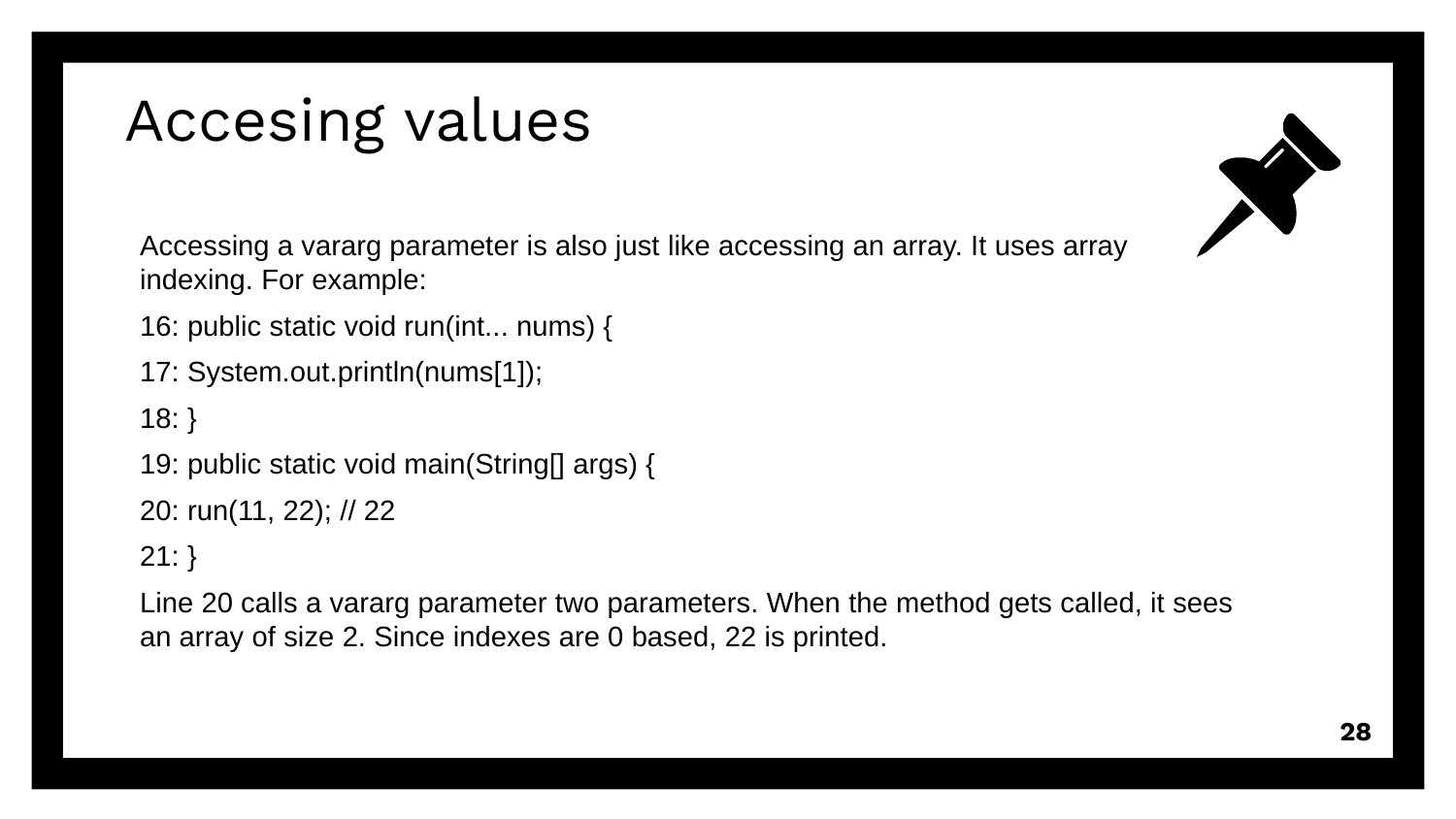

# Accesing values

Accessing a vararg parameter is also just like accessing an array. It uses array indexing. For example:
16: public static void run(int... nums) {
17: System.out.println(nums[1]);
18: }
19: public static void main(String[] args) {
20: run(11, 22); // 22
21: }
Line 20 calls a vararg parameter two parameters. When the method gets called, it sees an array of size 2. Since indexes are 0 based, 22 is printed.

28